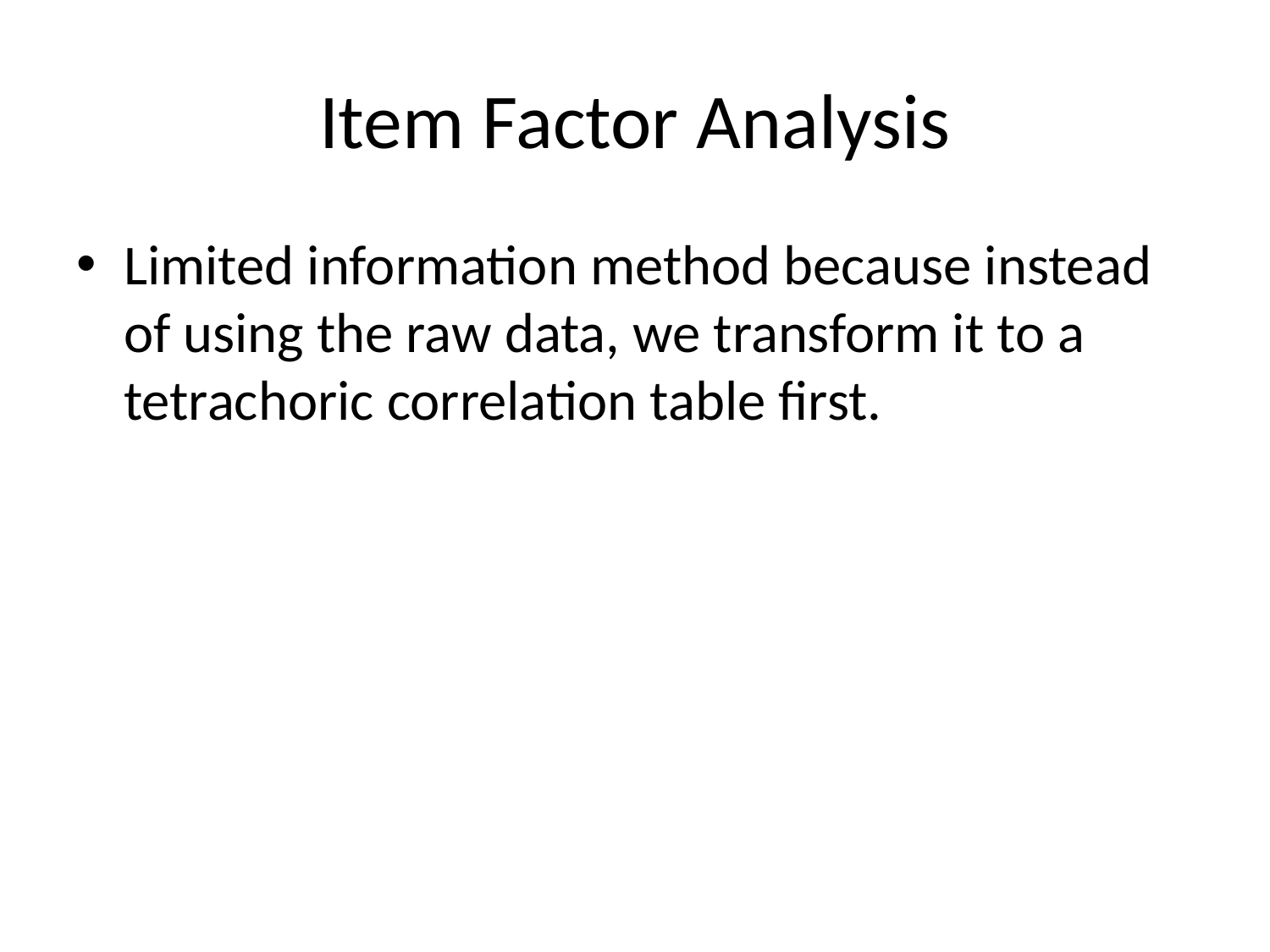

# Item Factor Analysis
Limited information method because instead of using the raw data, we transform it to a tetrachoric correlation table first.